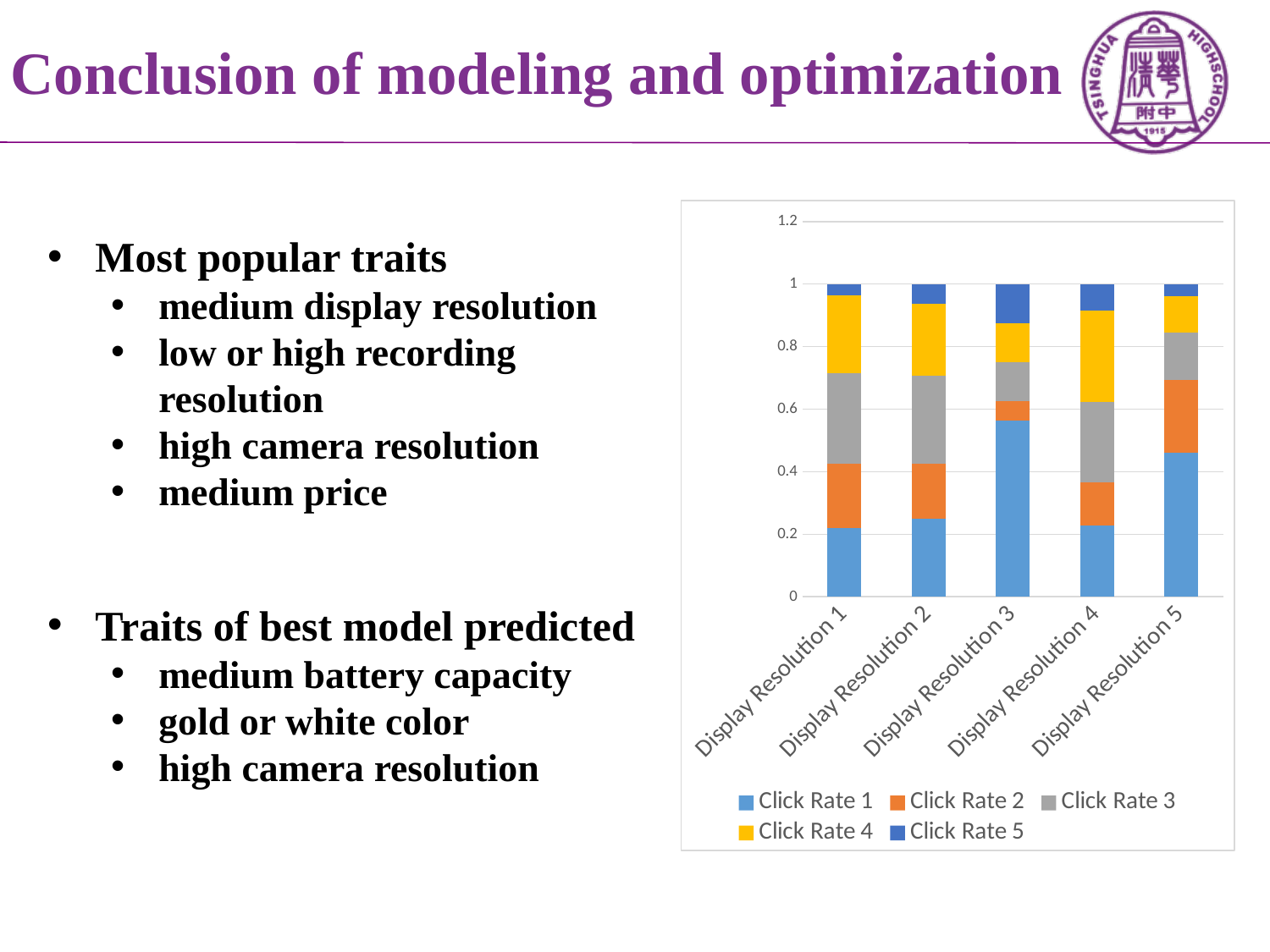

# Conclusion of modeling and optimization

### Chart

| Category | Click Rate 1 | Click Rate 2 | Click Rate 3 | Click Rate 4 | Click Rate 5 |
|---|---|---|---|---|---|
| Display Resolution 1 | 0.219858156028369 | 0.205673758865248 | 0.290780141843972 | 0.24822695035461 | 0.0354609929078014 |
| Display Resolution 2 | 0.250327653997379 | 0.17562254259502 | 0.281782437745742 | 0.228047182175624 | 0.0642201834862386 |
| Display Resolution 3 | 0.5625 | 0.0625 | 0.125 | 0.125 | 0.125 |
| Display Resolution 4 | 0.227154046997389 | 0.138381201044386 | 0.258485639686684 | 0.28981723237598 | 0.0861618798955614 |
| Display Resolution 5 | 0.461538461538463 | 0.230769230769232 | 0.153846153846155 | 0.115384615384615 | 0.0384615384615385 |
Most popular traits
medium display resolution
low or high recording resolution
high camera resolution
medium price
Traits of best model predicted
medium battery capacity
gold or white color
high camera resolution